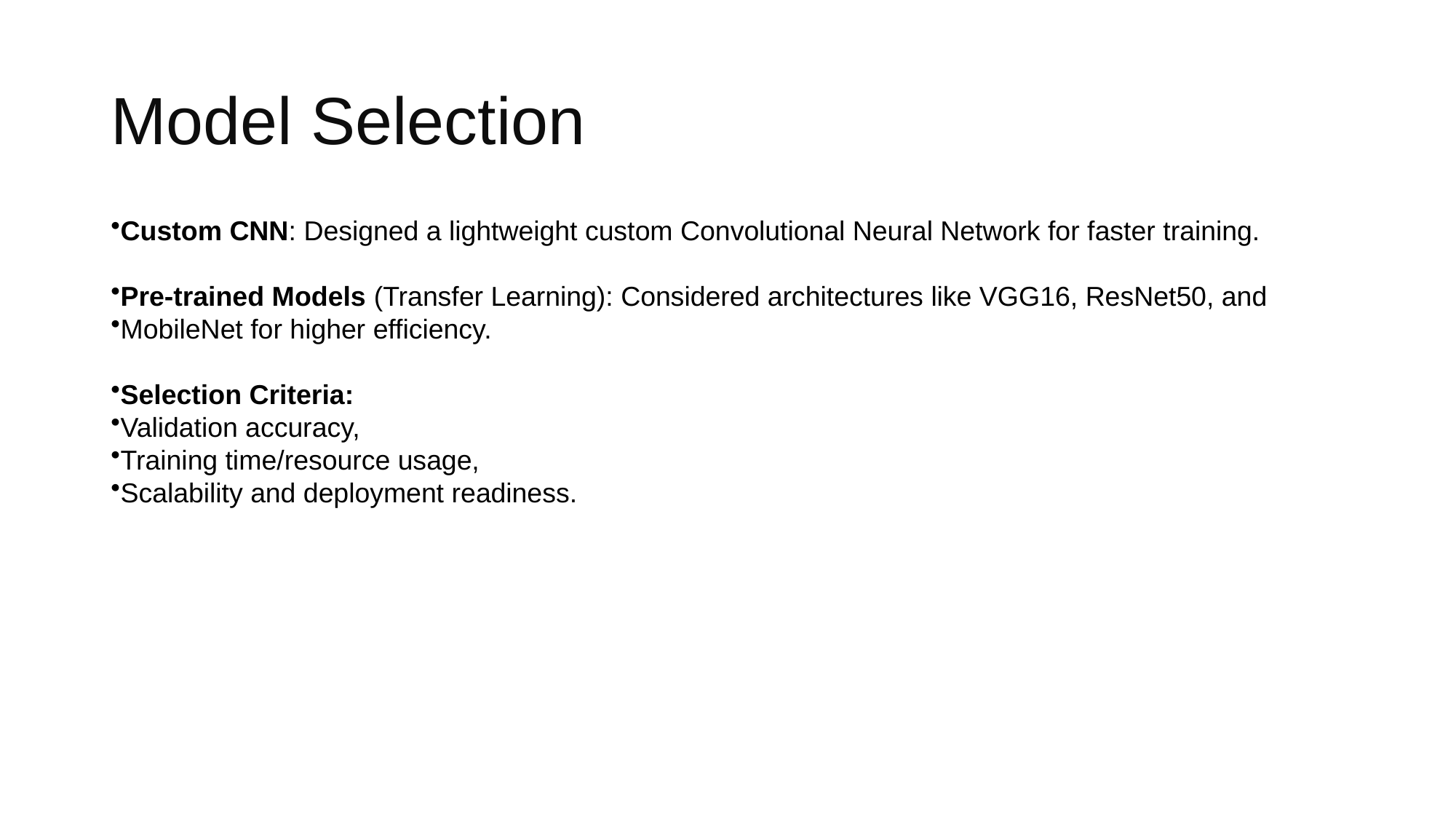

# Model Selection

Custom CNN: Designed a lightweight custom Convolutional Neural Network for faster training.

Pre-trained Models (Transfer Learning): Considered architectures like VGG16, ResNet50, and
MobileNet for higher efficiency.

Selection Criteria:
Validation accuracy,
Training time/resource usage,
Scalability and deployment readiness.